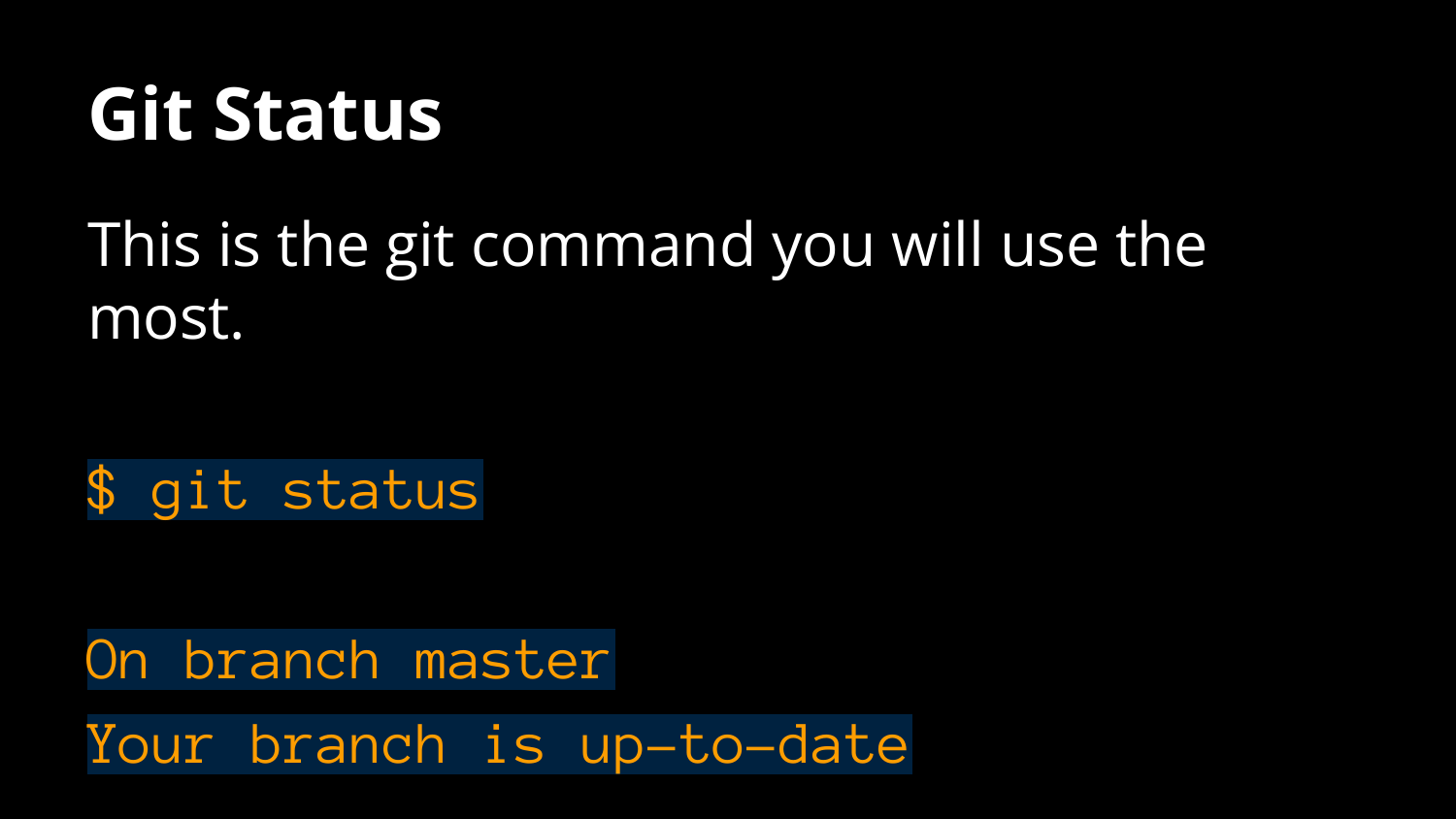

# Git Status
This is the git command you will use the most.

$ git status

On branch master
Your branch is up-to-date